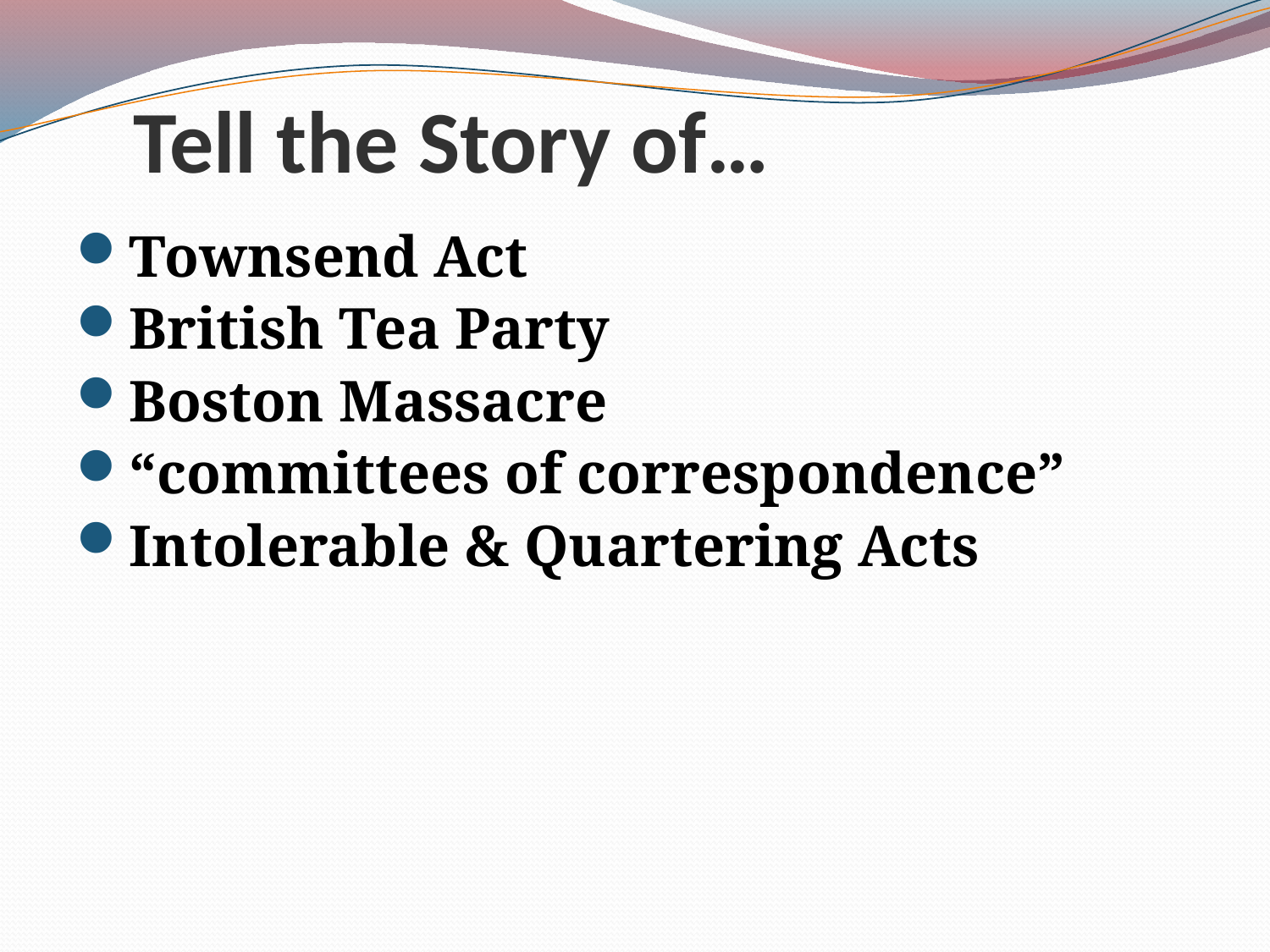

# Tell the Story of…
Townsend Act
British Tea Party
Boston Massacre
“committees of correspondence”
Intolerable & Quartering Acts